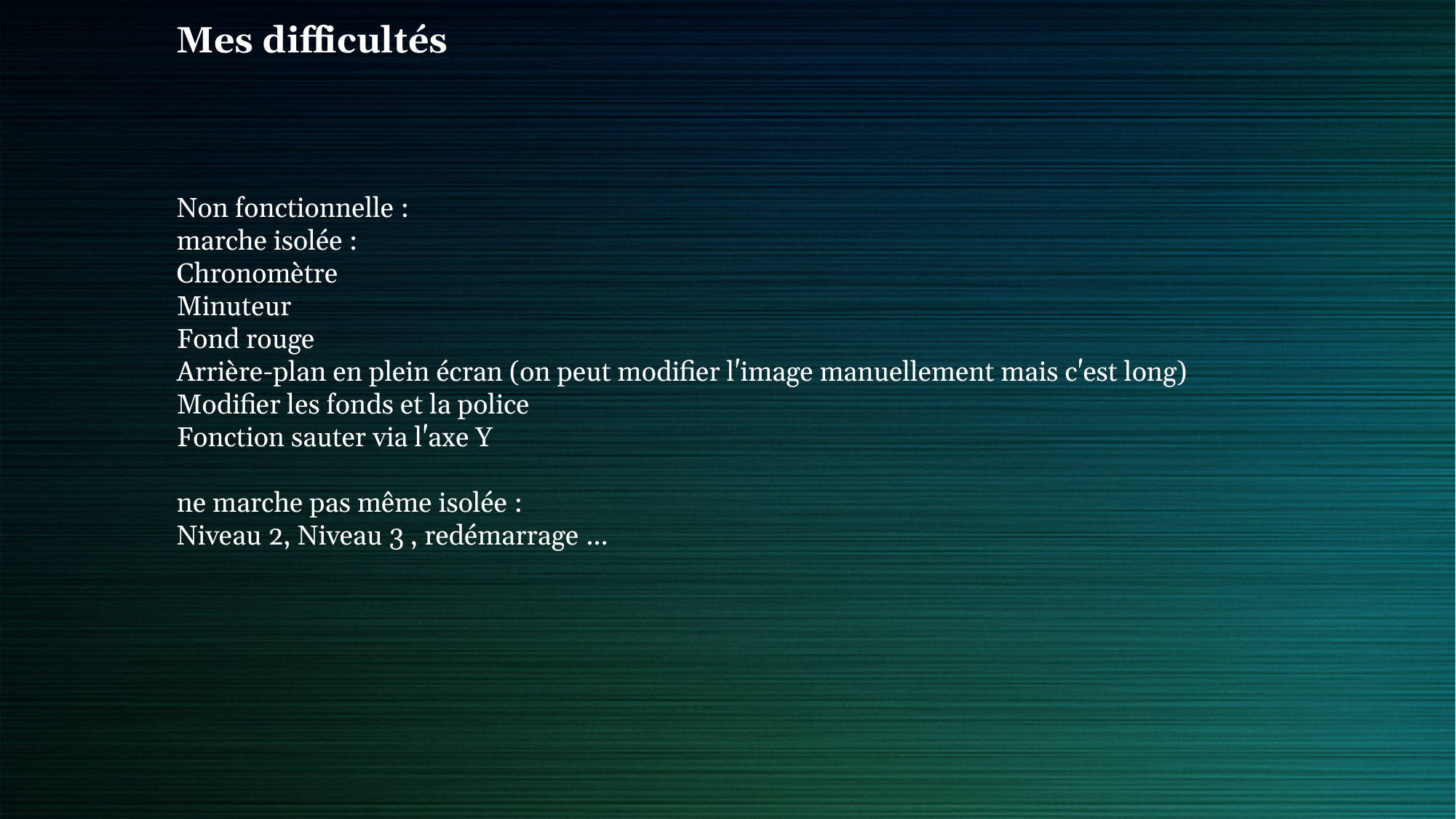

Mes difficultés
Non fonctionnelle :
marche isolée :
Chronomètre
Minuteur
Fond rouge
Arrière-plan en plein écran (on peut modifier l'image manuellement mais c'est long)
Modifier les fonds et la police
Fonction sauter via l'axe Y

ne marche pas même isolée :
Niveau 2, Niveau 3 , redémarrage …